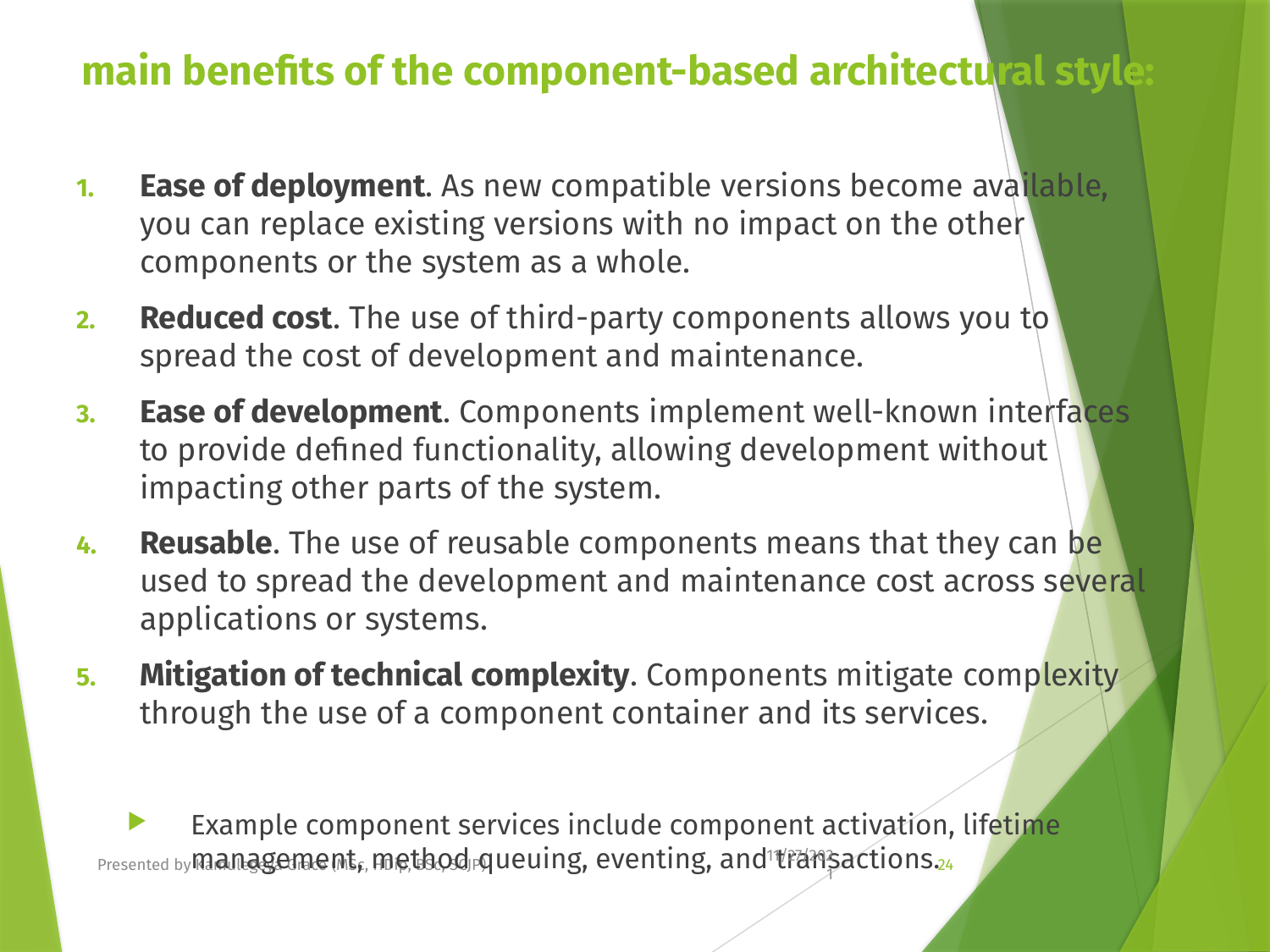

# main benefits of the component-based architectural style:
Ease of deployment. As new compatible versions become available, you can replace existing versions with no impact on the other components or the system as a whole.
Reduced cost. The use of third-party components allows you to spread the cost of development and maintenance.
Ease of development. Components implement well-known interfaces to provide defined functionality, allowing development without impacting other parts of the system.
Reusable. The use of reusable components means that they can be used to spread the development and maintenance cost across several applications or systems.
Mitigation of technical complexity. Components mitigate complexity through the use of a component container and its services.

Example component services include component activation, lifetime management, method queuing, eventing, and transactions.
Presented by Kamulegeya Grace (MSc, HDip, BSc, SCJP)
11/27/2021
24